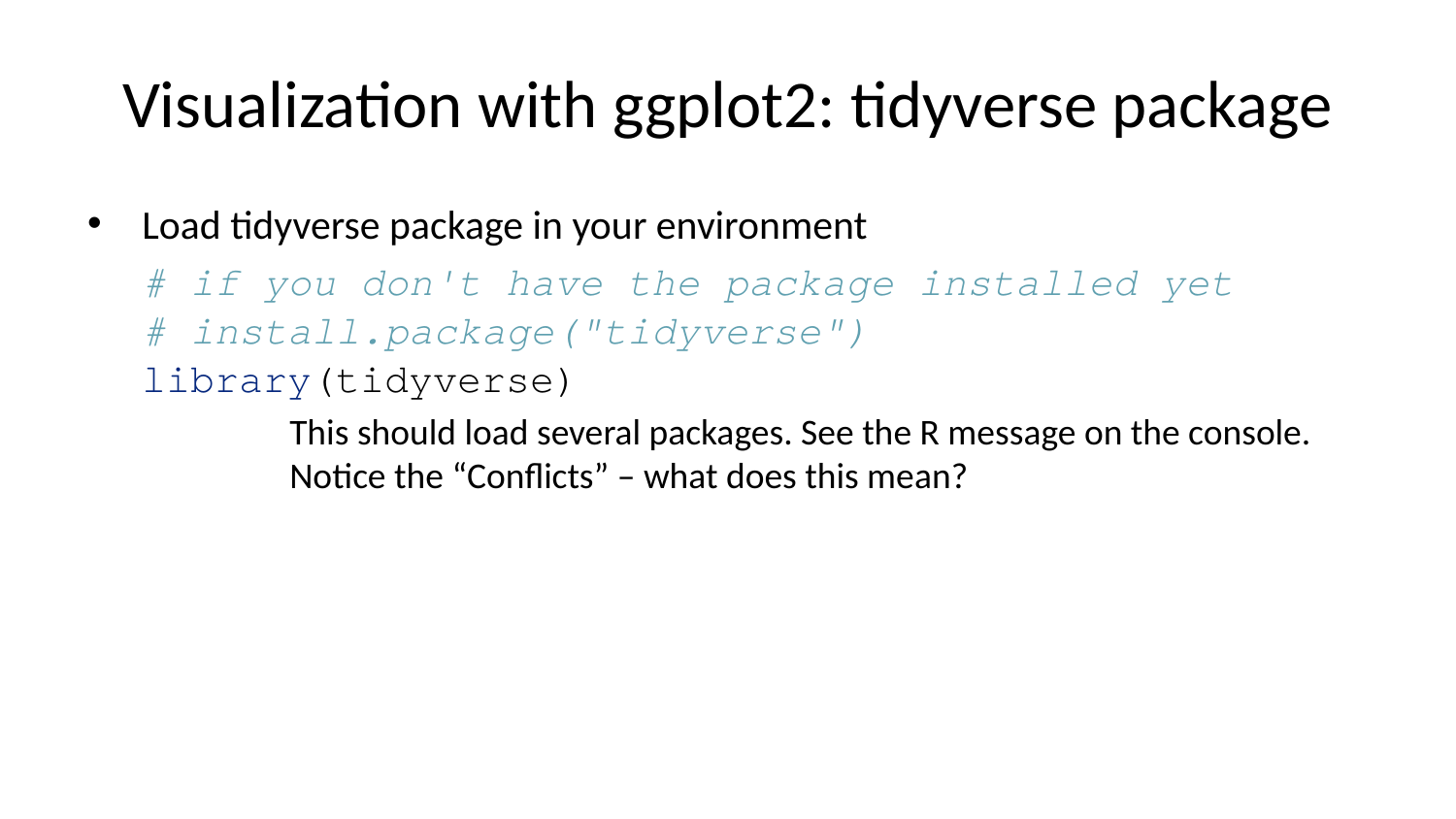

# Visualization with ggplot2: tidyverse package
Load tidyverse package in your environment
# if you don't have the package installed yet # install.package("tidyverse") library(tidyverse)
This should load several packages. See the R message on the console. Notice the “Conflicts” – what does this mean?